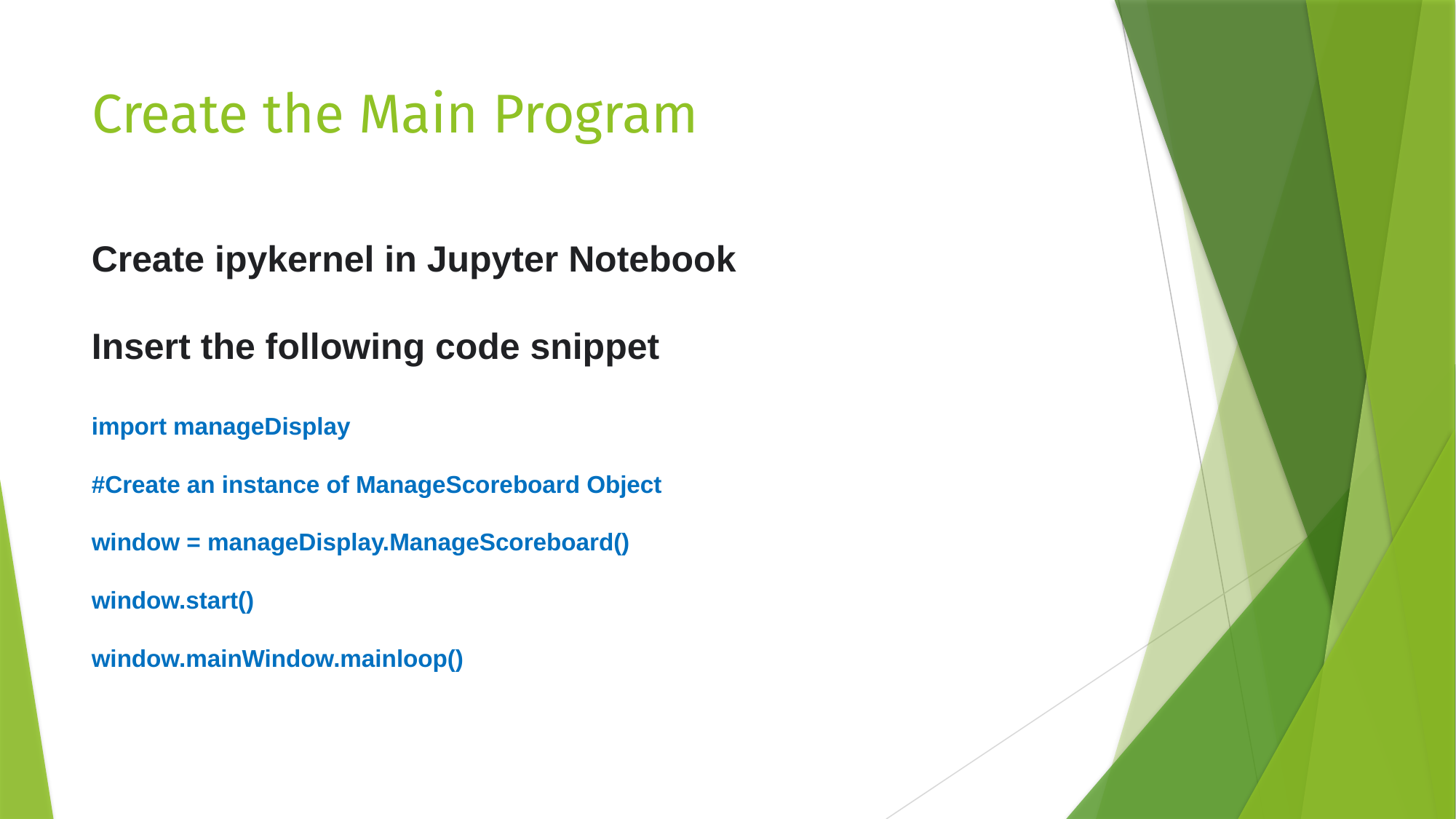

# Create the Main Program
Create ipykernel in Jupyter Notebook

Insert the following code snippet

import manageDisplay

#Create an instance of ManageScoreboard Object

window = manageDisplay.ManageScoreboard()

window.start()

window.mainWindow.mainloop()